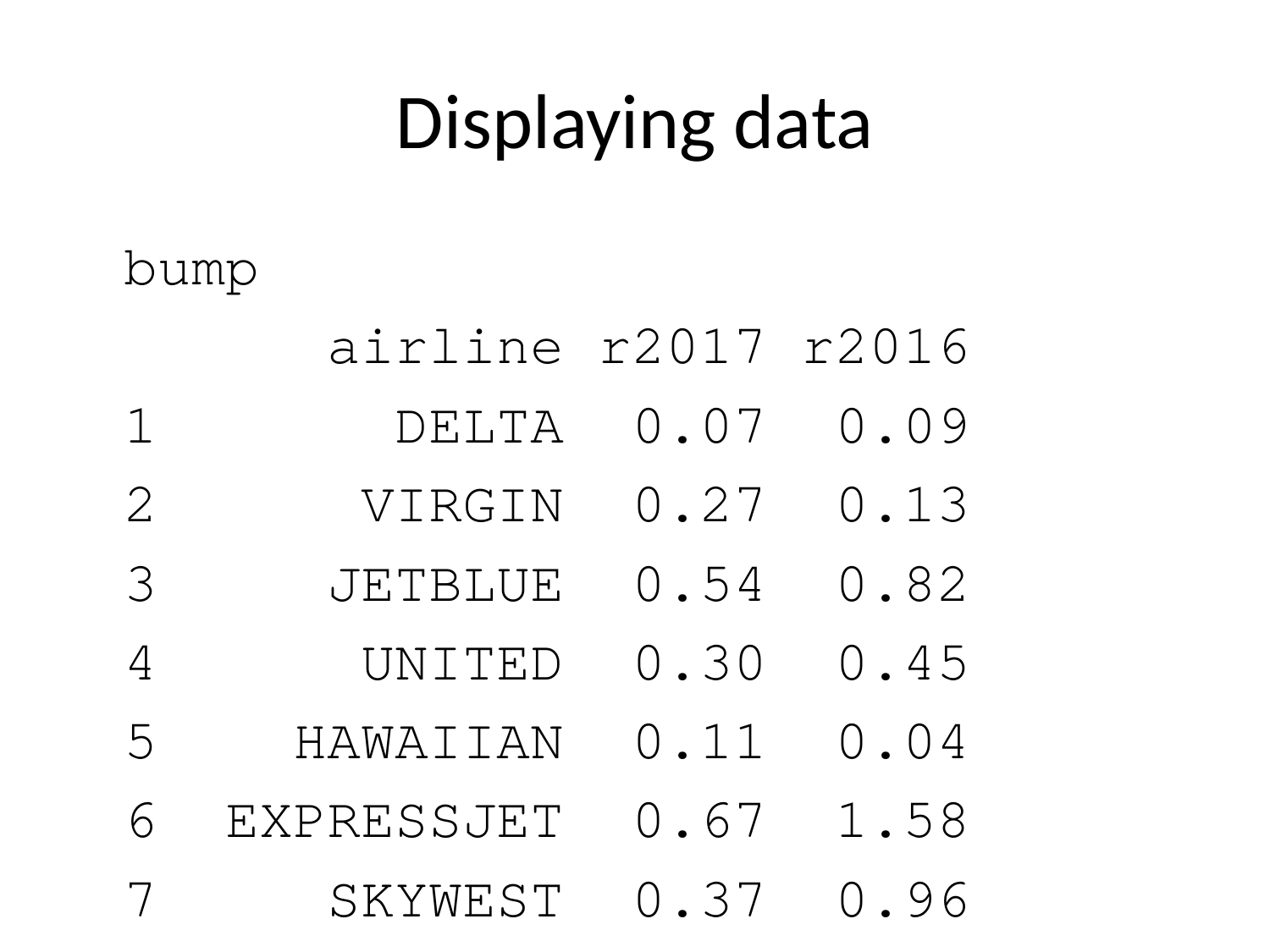

# Displaying data
bump
      airline r2017 r2016
1       DELTA  0.07  0.09
2      VIRGIN  0.27  0.13
3     JETBLUE  0.54  0.82
4      UNITED  0.30  0.45
5    HAWAIIAN  0.11  0.04
6  EXPRESSJET  0.67  1.58
7     SKYWEST  0.37  0.96
8    AMERICAN  0.46  0.66
9      ALASKA  0.35  0.41
10  SOUTHWEST  0.58  1.06
11   FRONTIER  0.45  0.63
12     SPIRIT  0.88  0.93